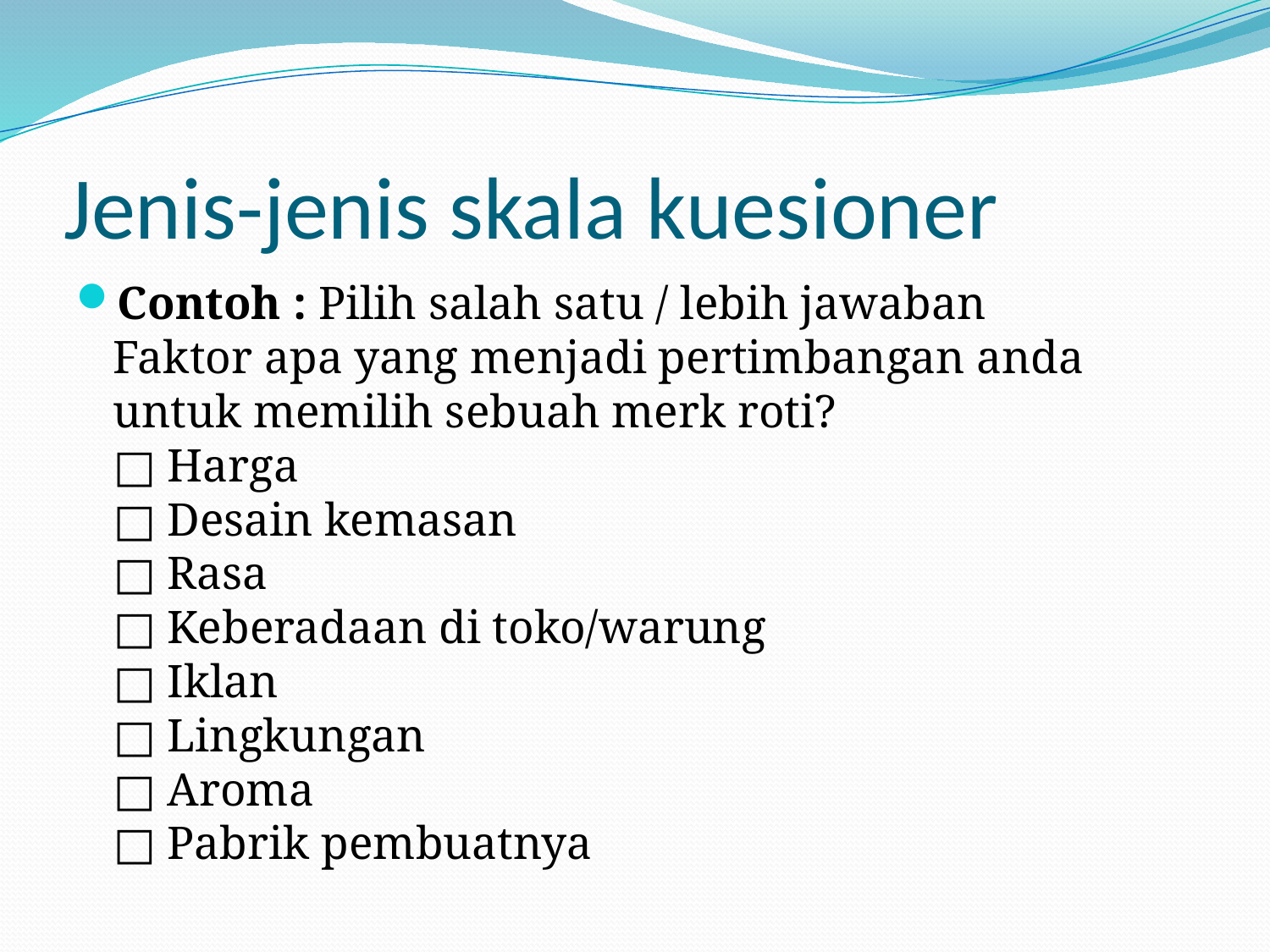

# Jenis-jenis skala kuesioner
Contoh : Pilih salah satu / lebih jawaban
Faktor apa yang menjadi pertimbangan anda untuk memilih sebuah merk roti?
□ Harga
□ Desain kemasan
□ Rasa
□ Keberadaan di toko/warung
□ Iklan
□ Lingkungan
□ Aroma
□ Pabrik pembuatnya